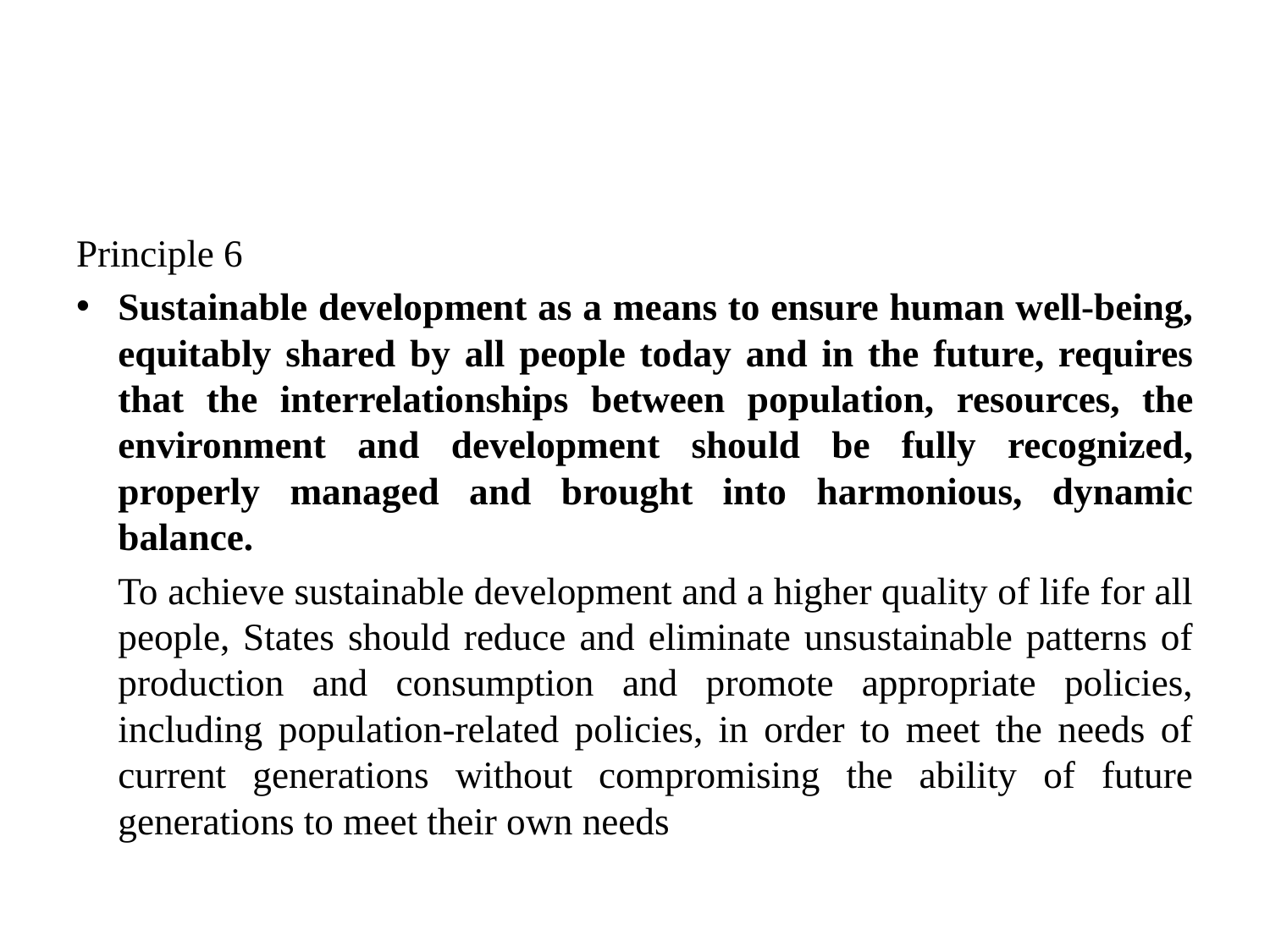

#
Principle 6
Sustainable development as a means to ensure human well-being, equitably shared by all people today and in the future, requires that the interrelationships between population, resources, the environment and development should be fully recognized, properly managed and brought into harmonious, dynamic balance.
	To achieve sustainable development and a higher quality of life for all people, States should reduce and eliminate unsustainable patterns of production and consumption and promote appropriate policies, including population-related policies, in order to meet the needs of current generations without compromising the ability of future generations to meet their own needs